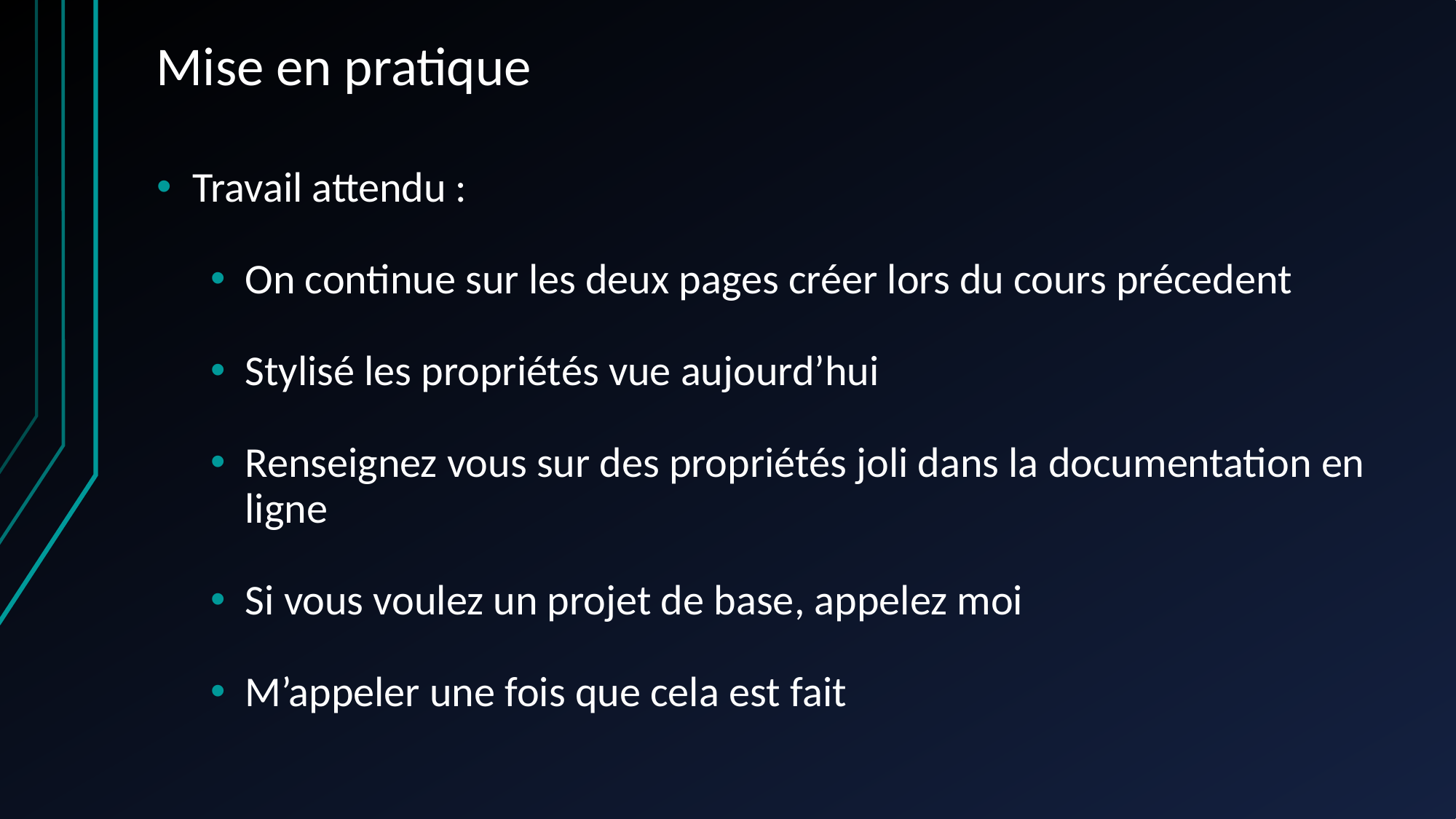

Mise en pratique
Travail attendu :
On continue sur les deux pages créer lors du cours précedent
Stylisé les propriétés vue aujourd’hui
Renseignez vous sur des propriétés joli dans la documentation en ligne
Si vous voulez un projet de base, appelez moi
M’appeler une fois que cela est fait